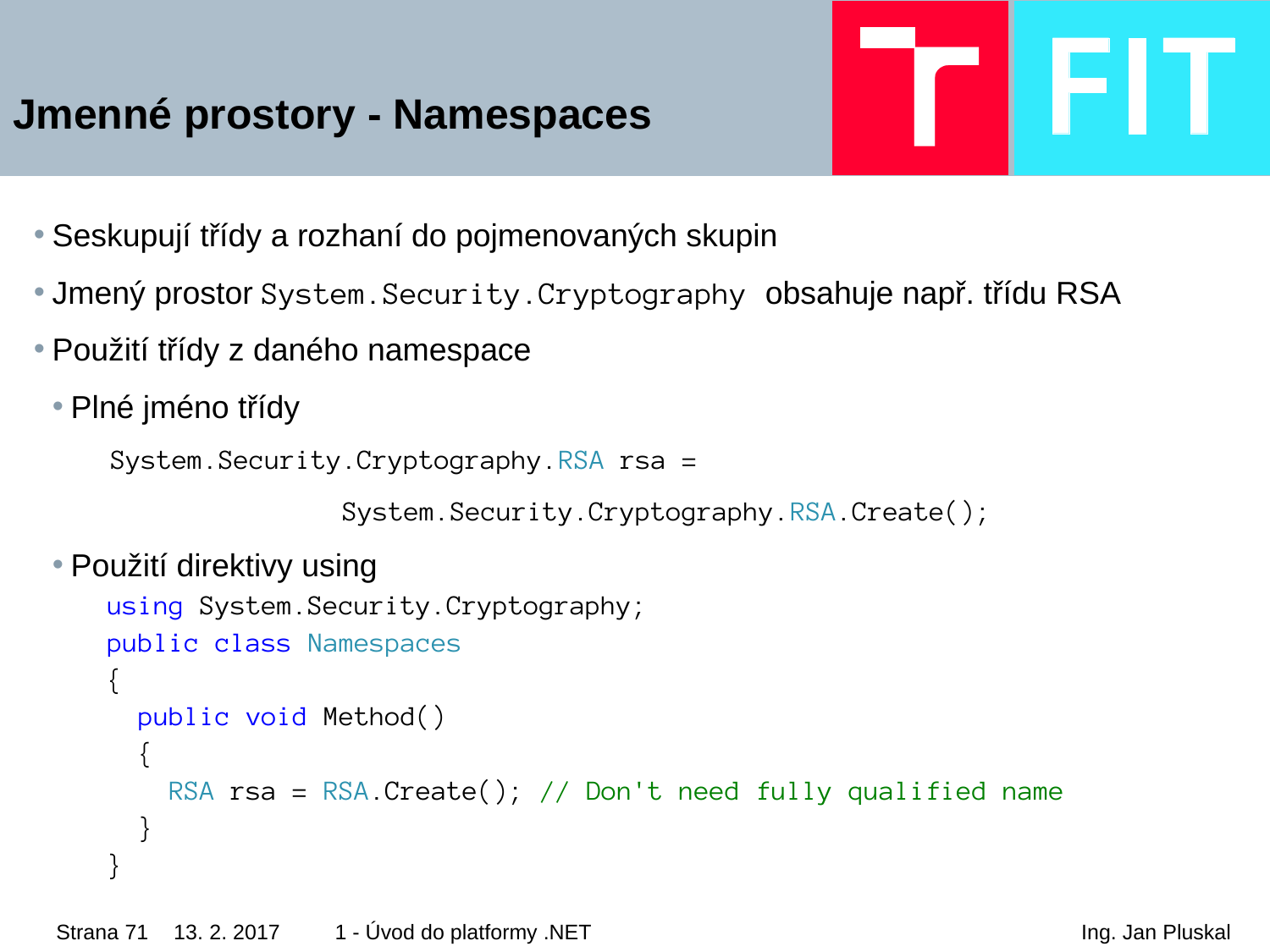

# Jmenné prostory - Namespaces
Seskupují třídy a rozhaní do pojmenovaných skupin
Jmený prostor System.Security.Cryptography obsahuje např. třídu RSA
Použití třídy z daného namespace
Plné jméno třídy
     System.Security.Cryptography.RSA rsa =
                    System.Security.Cryptography.RSA.Create();
Použití direktivy using
      using System.Security.Cryptography;
      public class Namespaces
      {
        public void Method()
        {
          RSA rsa = RSA.Create(); // Don't need fully qualified name
        }
      }